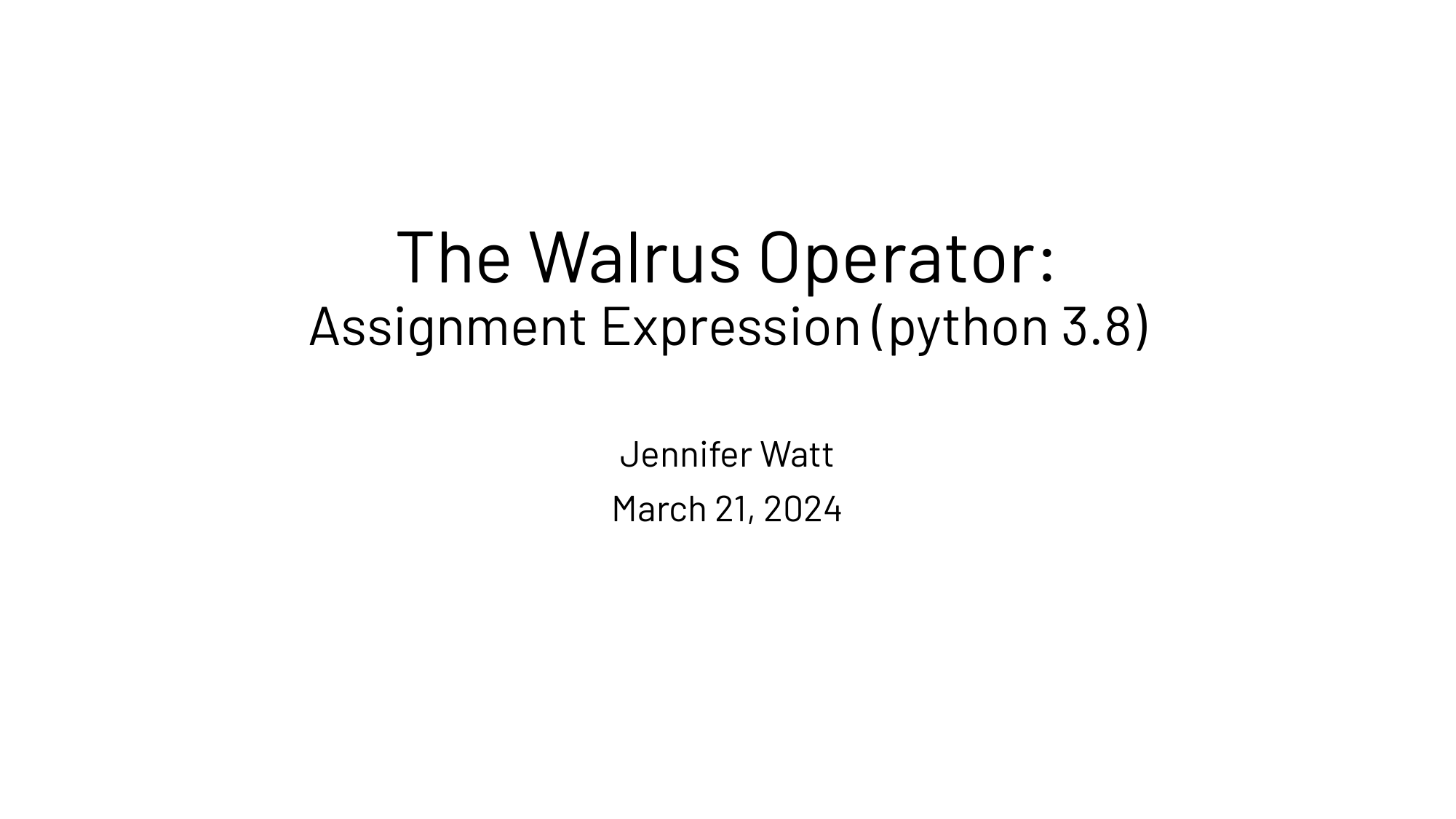

# The Walrus Operator: Assignment Expression (python 3.8)
Jennifer Watt
March 21, 2024